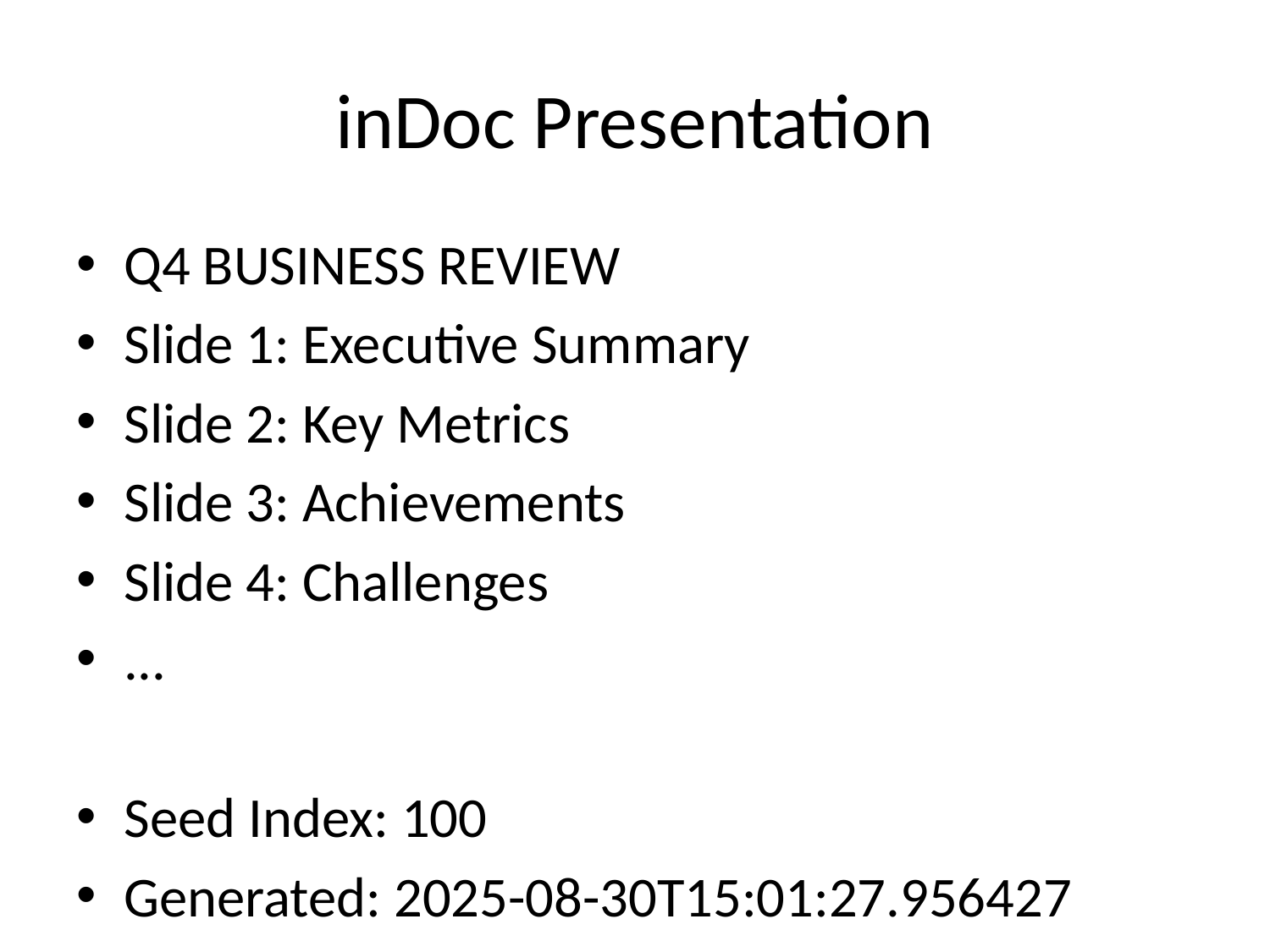

# inDoc Presentation
Q4 BUSINESS REVIEW
Slide 1: Executive Summary
Slide 2: Key Metrics
Slide 3: Achievements
Slide 4: Challenges
...

Seed Index: 100
Generated: 2025-08-30T15:01:27.956427